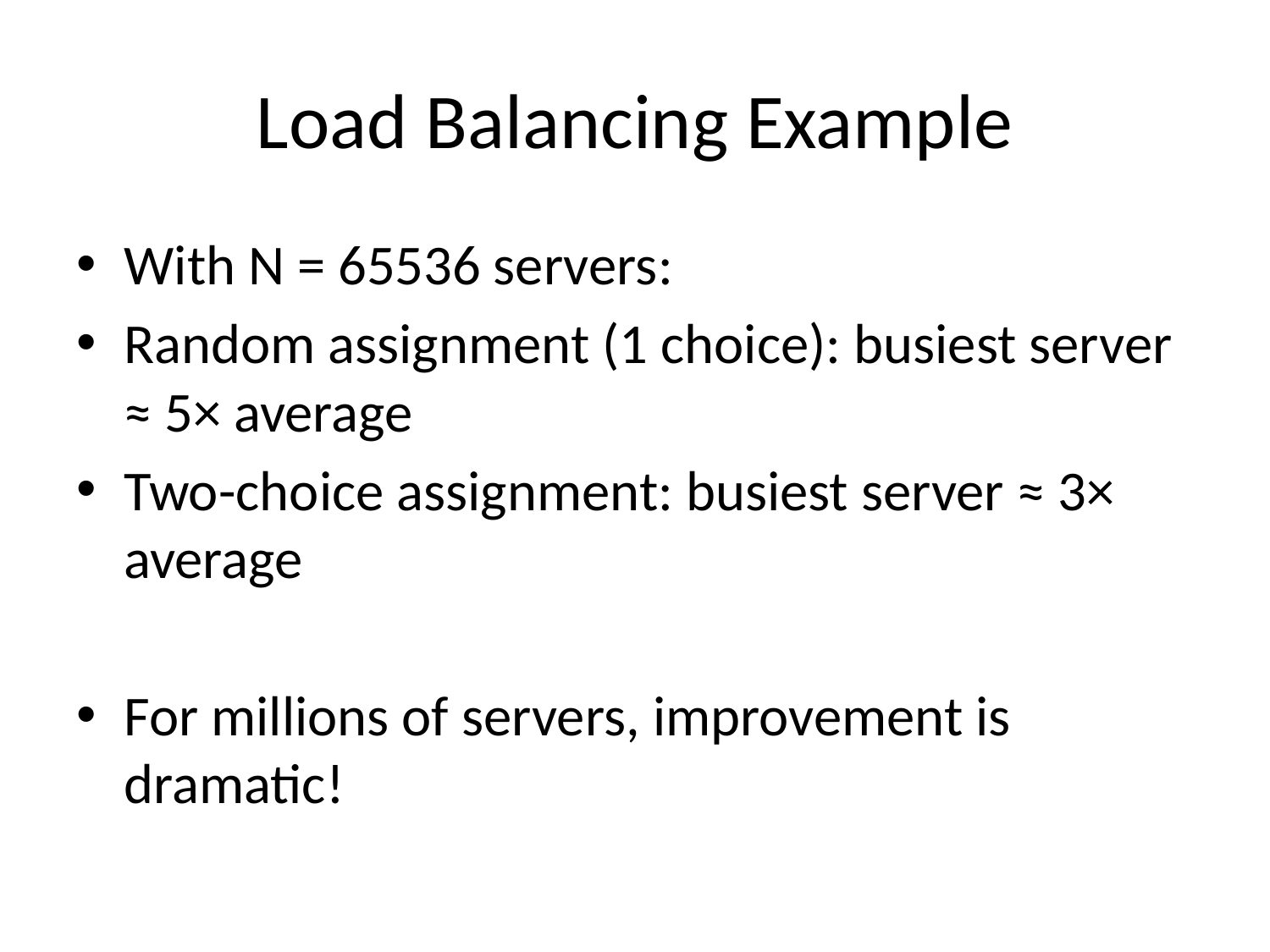

# Load Balancing Example
With N = 65536 servers:
Random assignment (1 choice): busiest server ≈ 5× average
Two-choice assignment: busiest server ≈ 3× average

For millions of servers, improvement is dramatic!